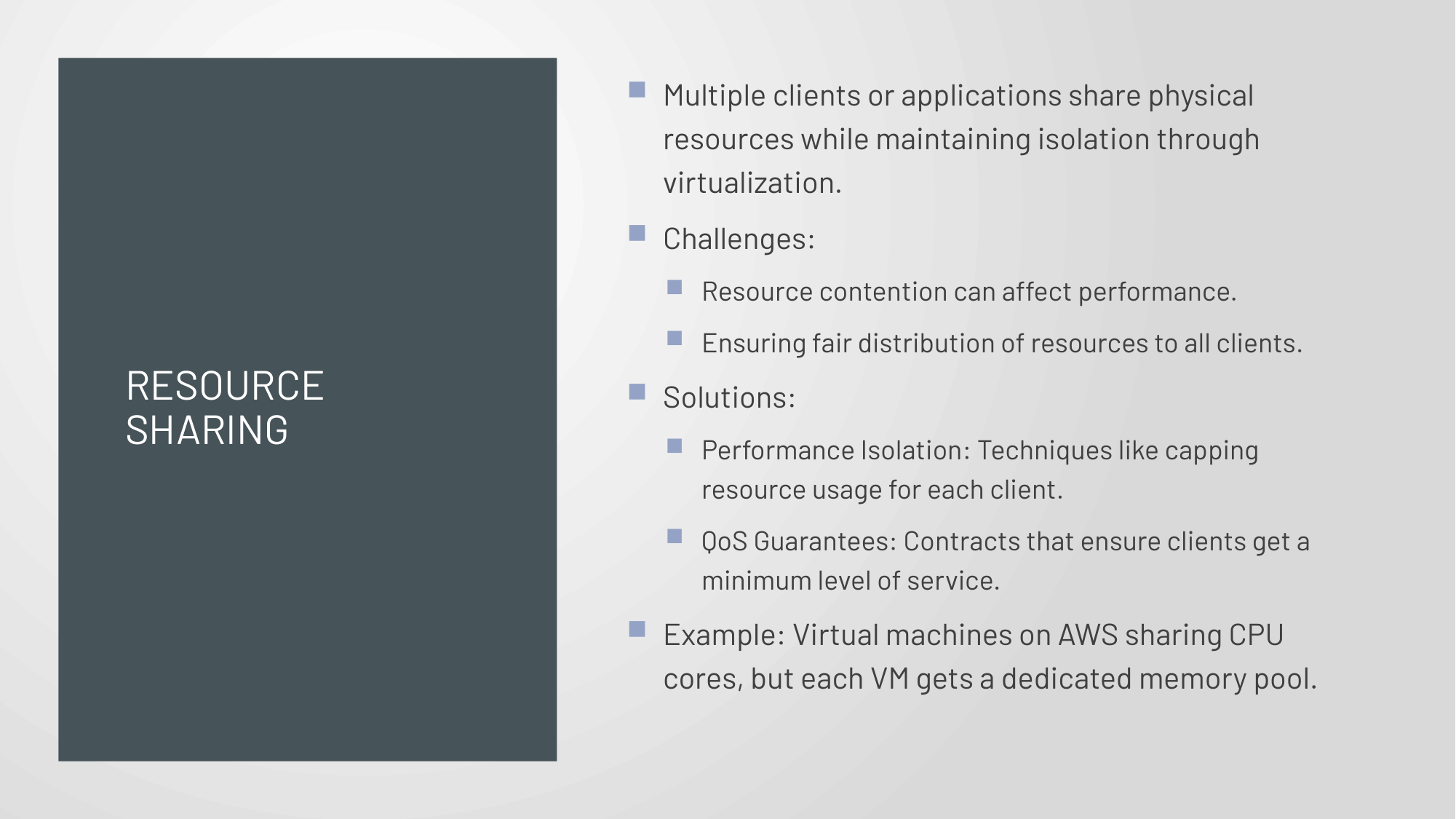

Multiple clients or applications share physical resources while maintaining isolation through virtualization.
Challenges:
Resource contention can affect performance.
Ensuring fair distribution of resources to all clients.
Solutions:
Performance Isolation: Techniques like capping resource usage for each client.
QoS Guarantees: Contracts that ensure clients get a minimum level of service.
Example: Virtual machines on AWS sharing CPU cores, but each VM gets a dedicated memory pool.

# Resource Sharing